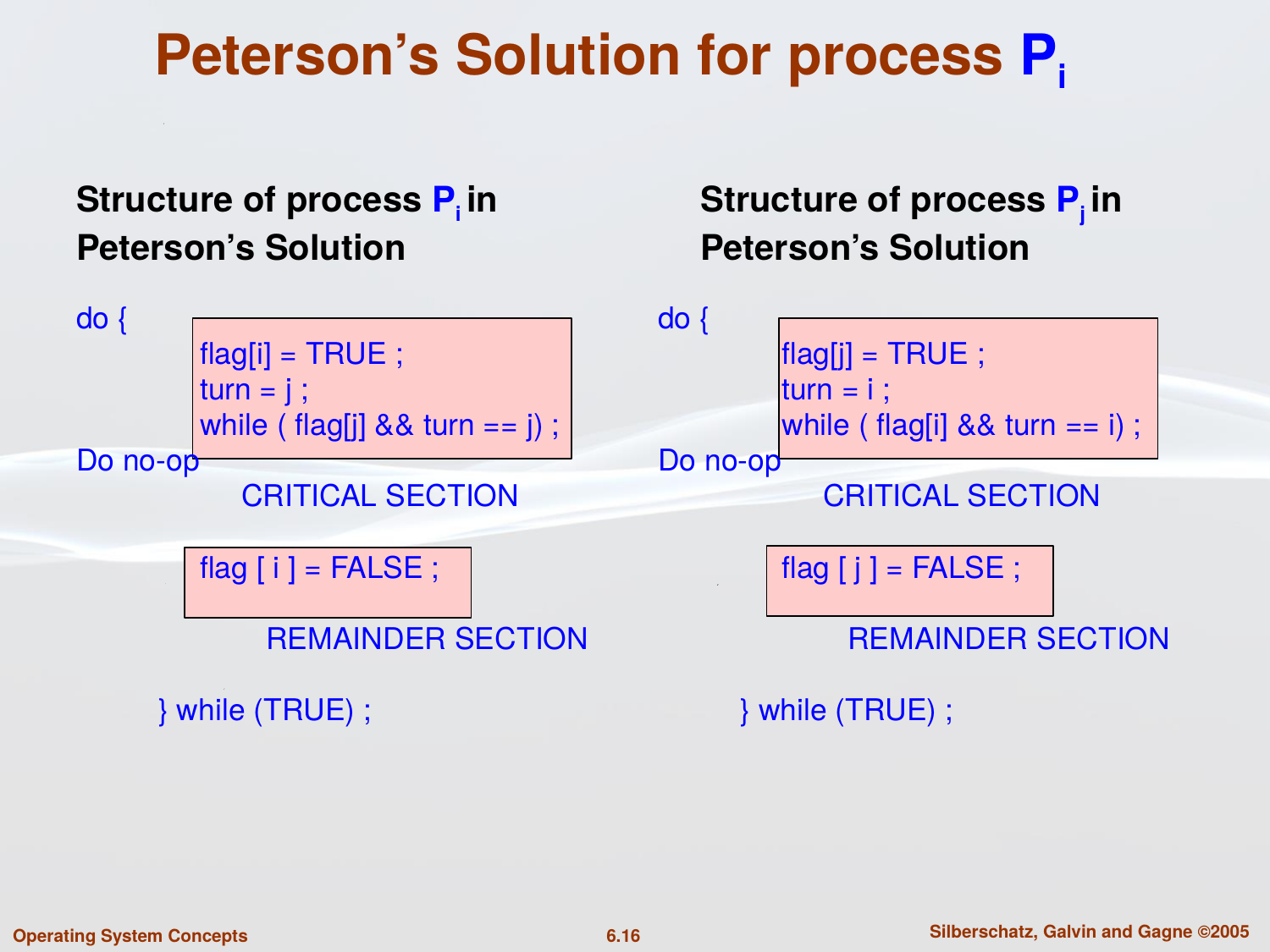

# Peterson’s Solution for process Pi
Structure of process Pi in Peterson’s Solution
Structure of process Pj in Peterson’s Solution
do {
               flag[i] = TRUE ;
               turn = j ;
               while ( flag[j] && turn == j) ;
Do no-op
                    CRITICAL SECTION

               flag [ i ] = FALSE ;

                       REMAINDER SECTION

          } while (TRUE) ;
do {
               flag[j] = TRUE ;
               turn = i ;
               while ( flag[i] && turn == i) ;
Do no-op
                    CRITICAL SECTION

               flag [ j ] = FALSE ;

                       REMAINDER SECTION

          } while (TRUE) ;